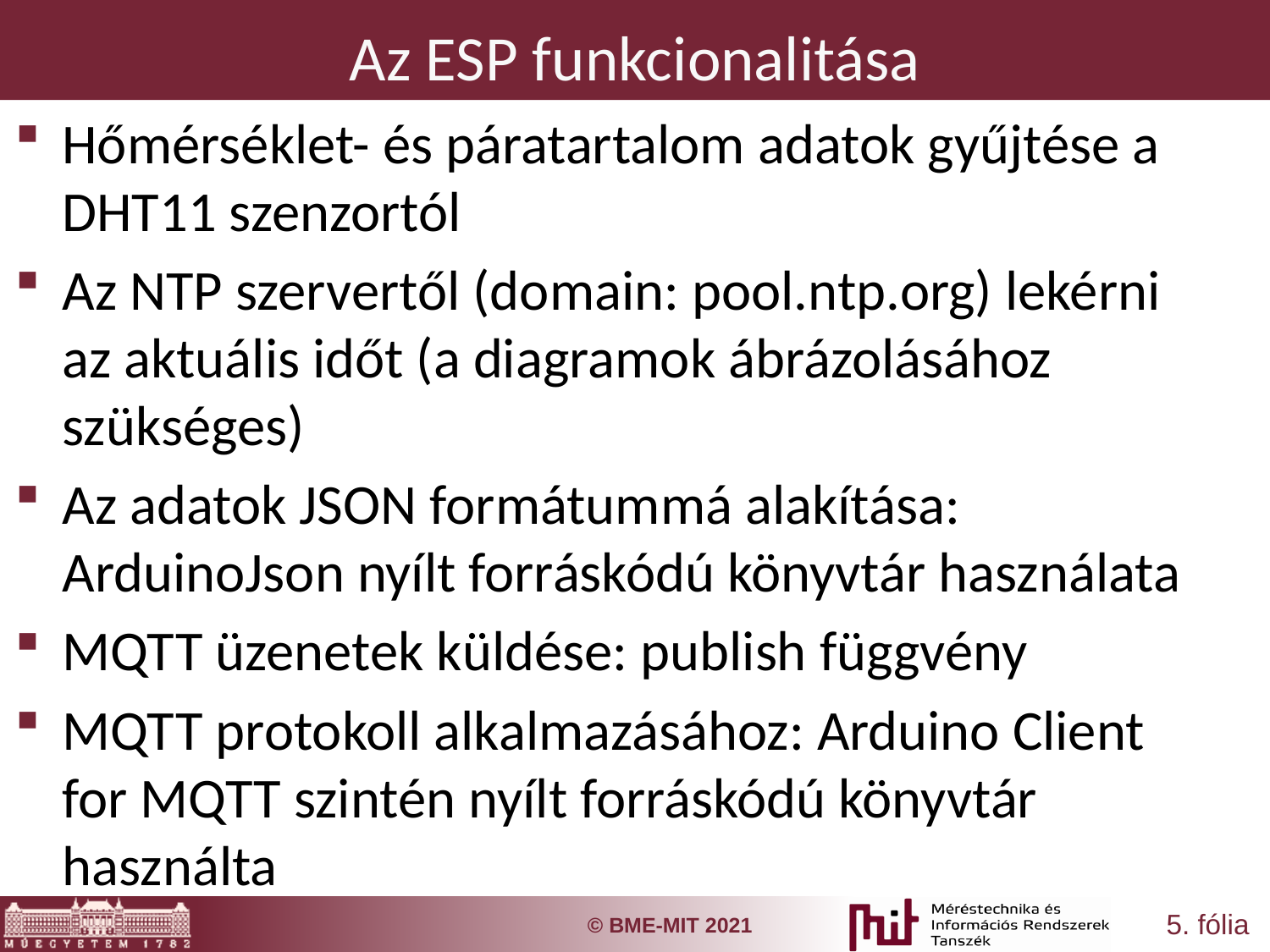

# Az ESP funkcionalitása
Hőmérséklet- és páratartalom adatok gyűjtése a DHT11 szenzortól
Az NTP szervertől (domain: pool.ntp.org) lekérni az aktuális időt (a diagramok ábrázolásához szükséges)
Az adatok JSON formátummá alakítása: ArduinoJson nyílt forráskódú könyvtár használata
MQTT üzenetek küldése: publish függvény
MQTT protokoll alkalmazásához: Arduino Client for MQTT szintén nyílt forráskódú könyvtár használta